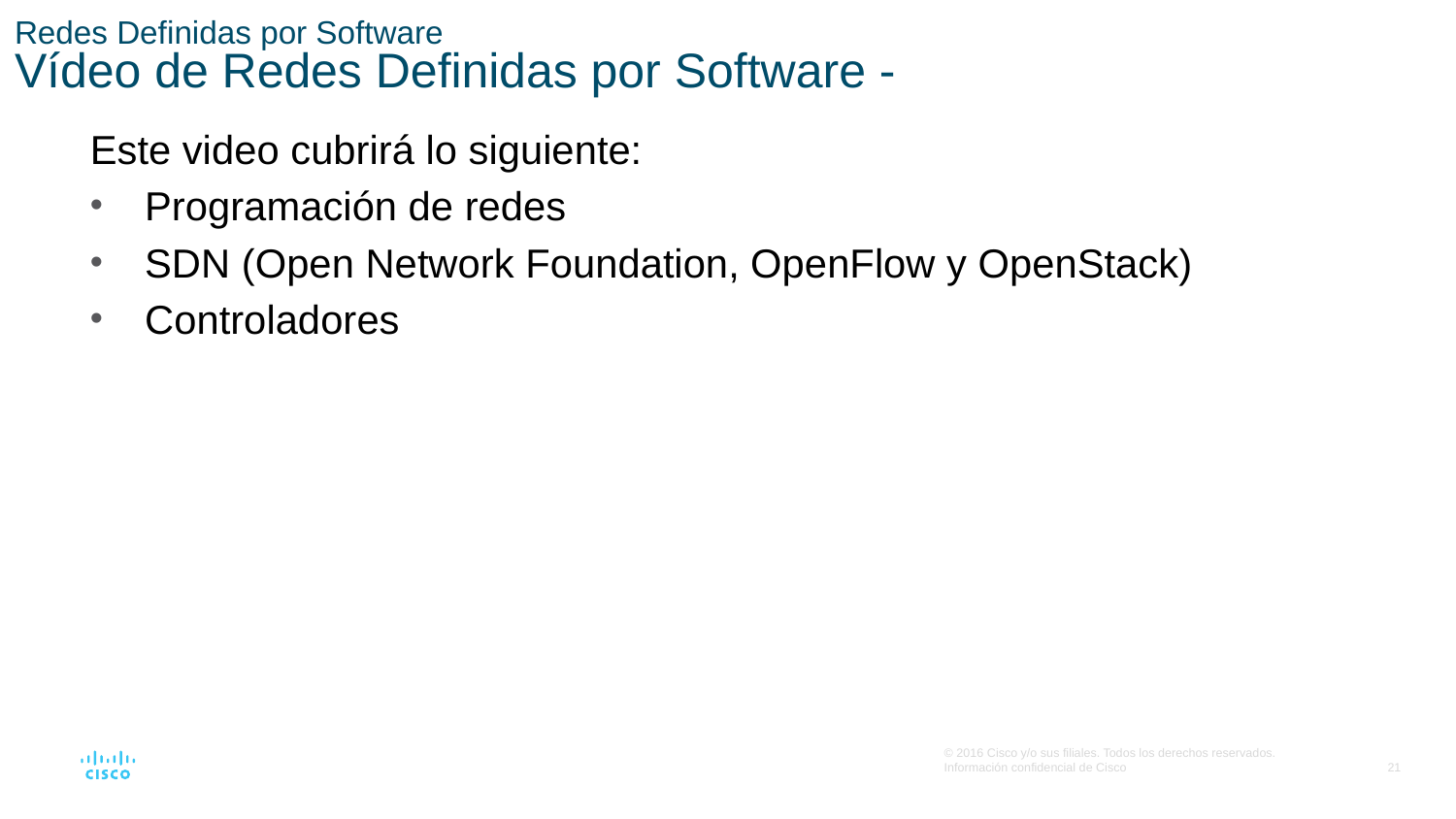

# Redes Definidas por Software Vídeo de Redes Definidas por Software -
Este video cubrirá lo siguiente:
Programación de redes
SDN (Open Network Foundation, OpenFlow y OpenStack)
Controladores